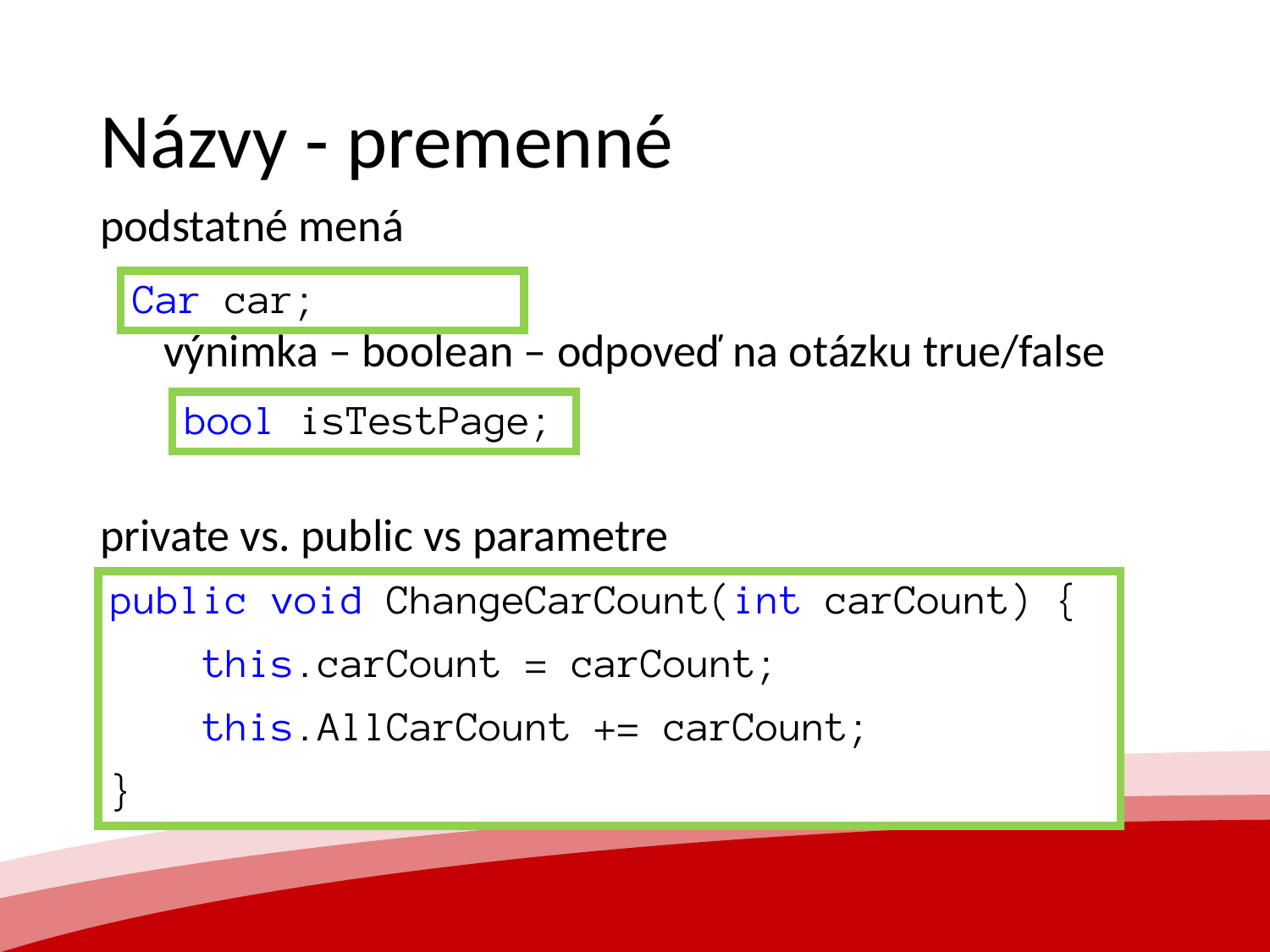

# Názvy - premenné
podstatné mená

výnimka – boolean – odpoveď na otázku true/false

private vs. public vs parametre
Car car;
bool isTestPage;
public void ChangeCarCount(int carCount) {
    this.carCount = carCount;
    this.AllCarCount += carCount;
}